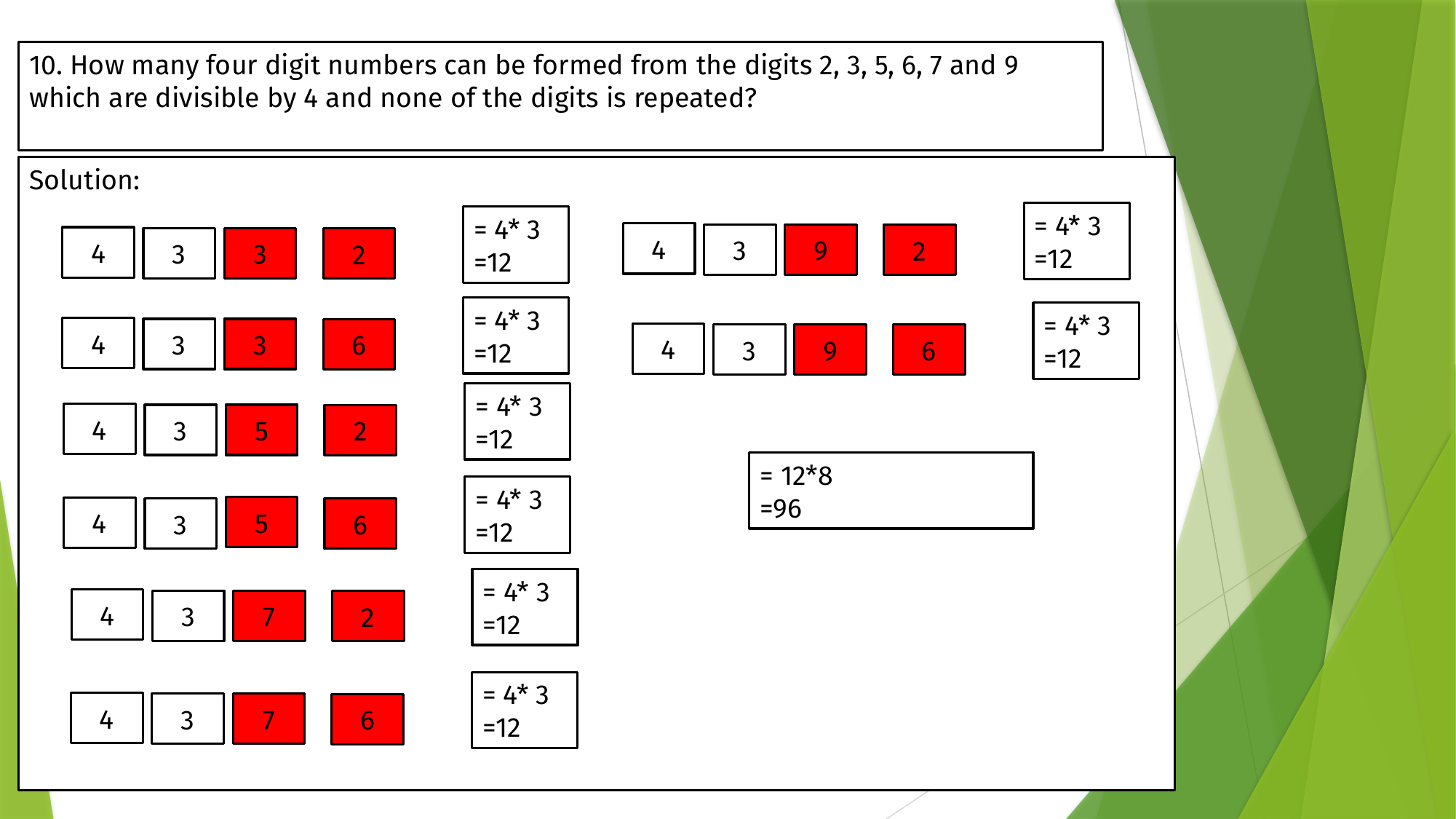

10. How many four digit numbers can be formed from the digits 2, 3, 5, 6, 7 and 9
which are divisible by 4 and none of the digits is repeated?

Solution:

= 4* 3
=12
= 4* 3
=12
4
9
3
2
4
3
3
2
= 4* 3
=12
= 4* 3
=12
4
3
3
6
4
9
3
6
= 4* 3
=12
4
5
3
2
= 12*8
=96
= 4* 3
=12
5
4
3
6
= 4* 3
=12
4
7
3
2
= 4* 3
=12
4
7
3
6